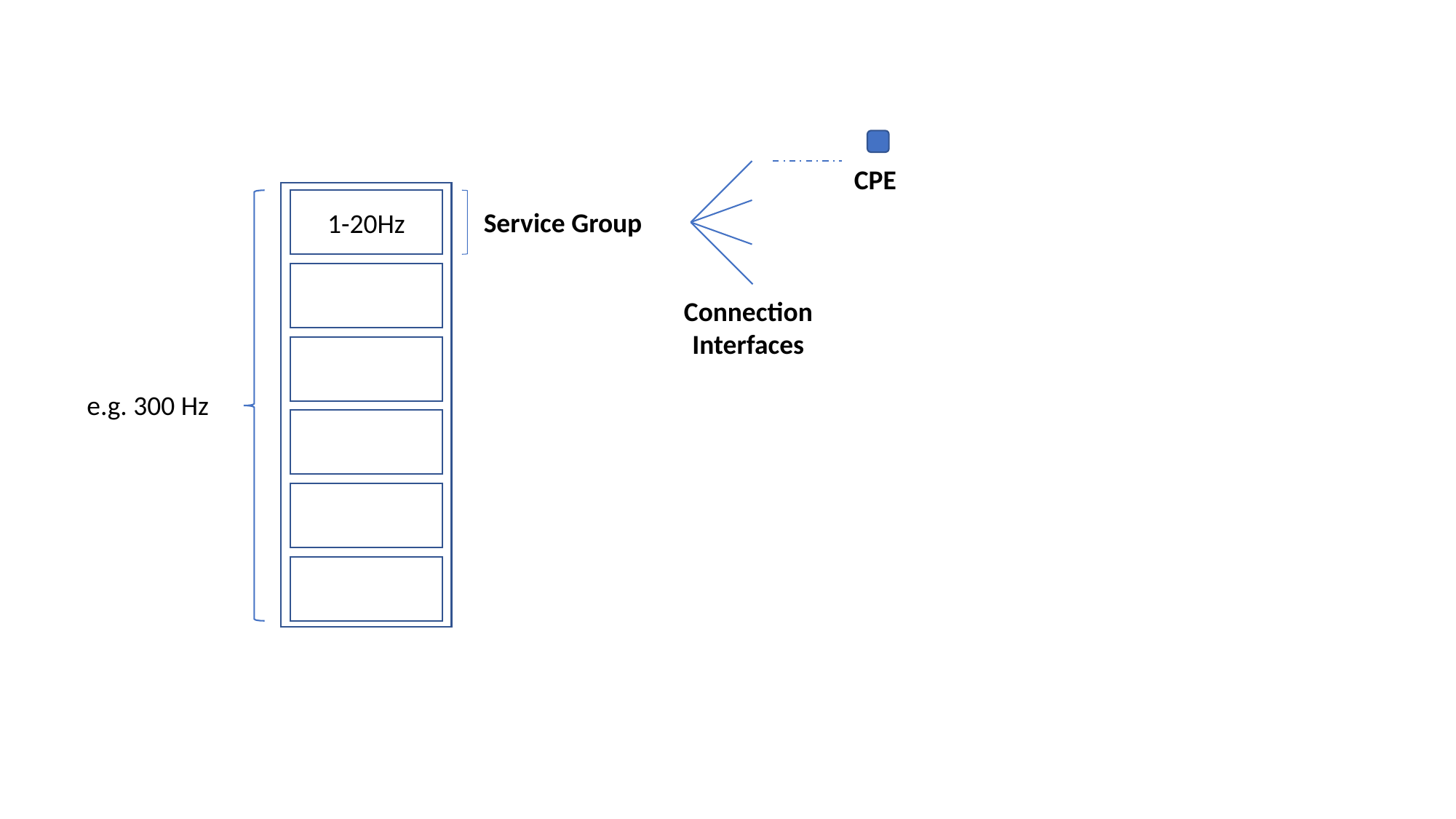

CPE

1-20Hz

Service Group
Connection Interfaces
e.g. 300 Hz